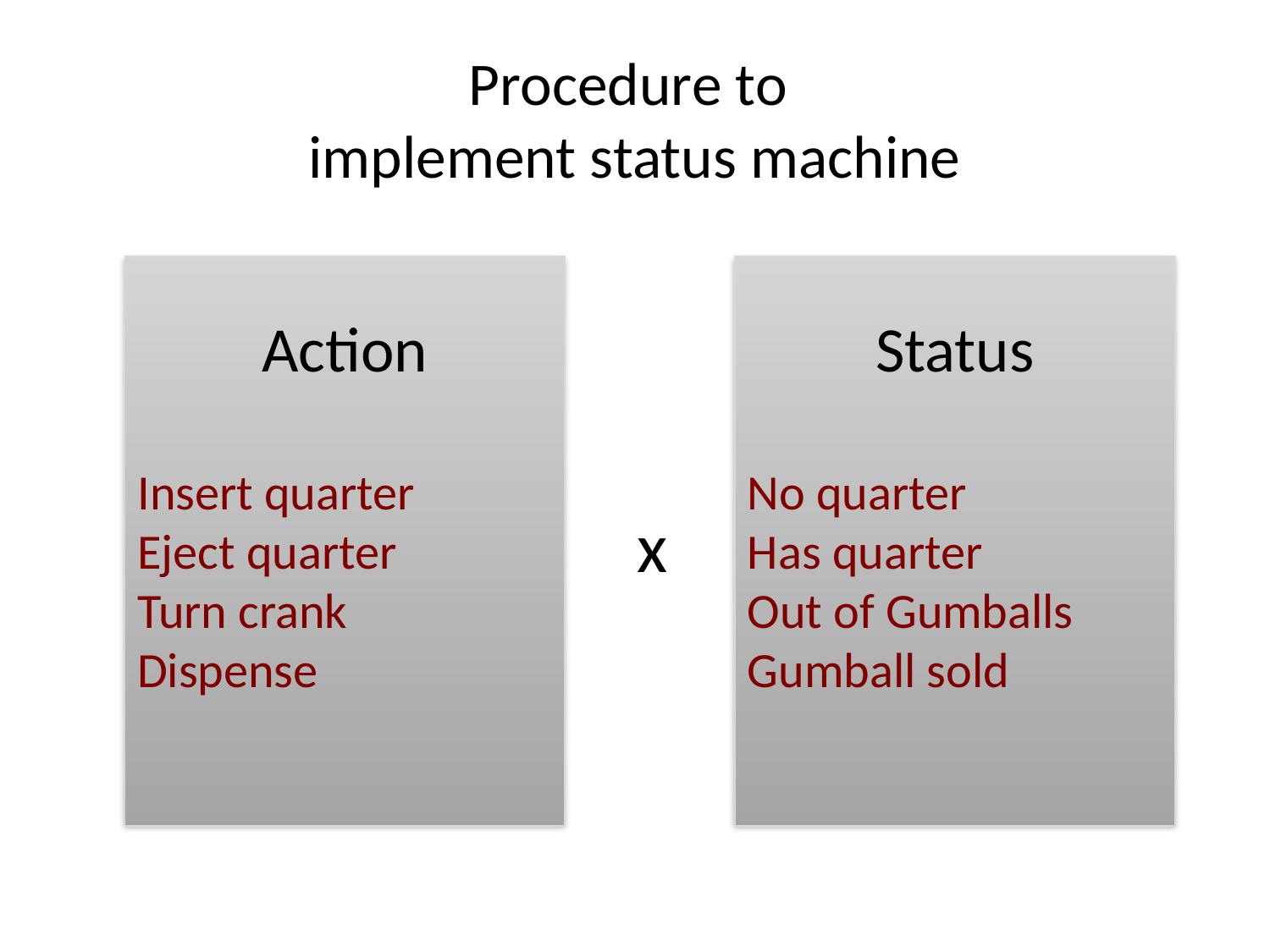

# Procedure to implement status machine
Action

Insert quarter
Eject quarter
Turn crank
Dispense

Status

No quarter
Has quarter
Out of Gumballs
Gumball sold

x